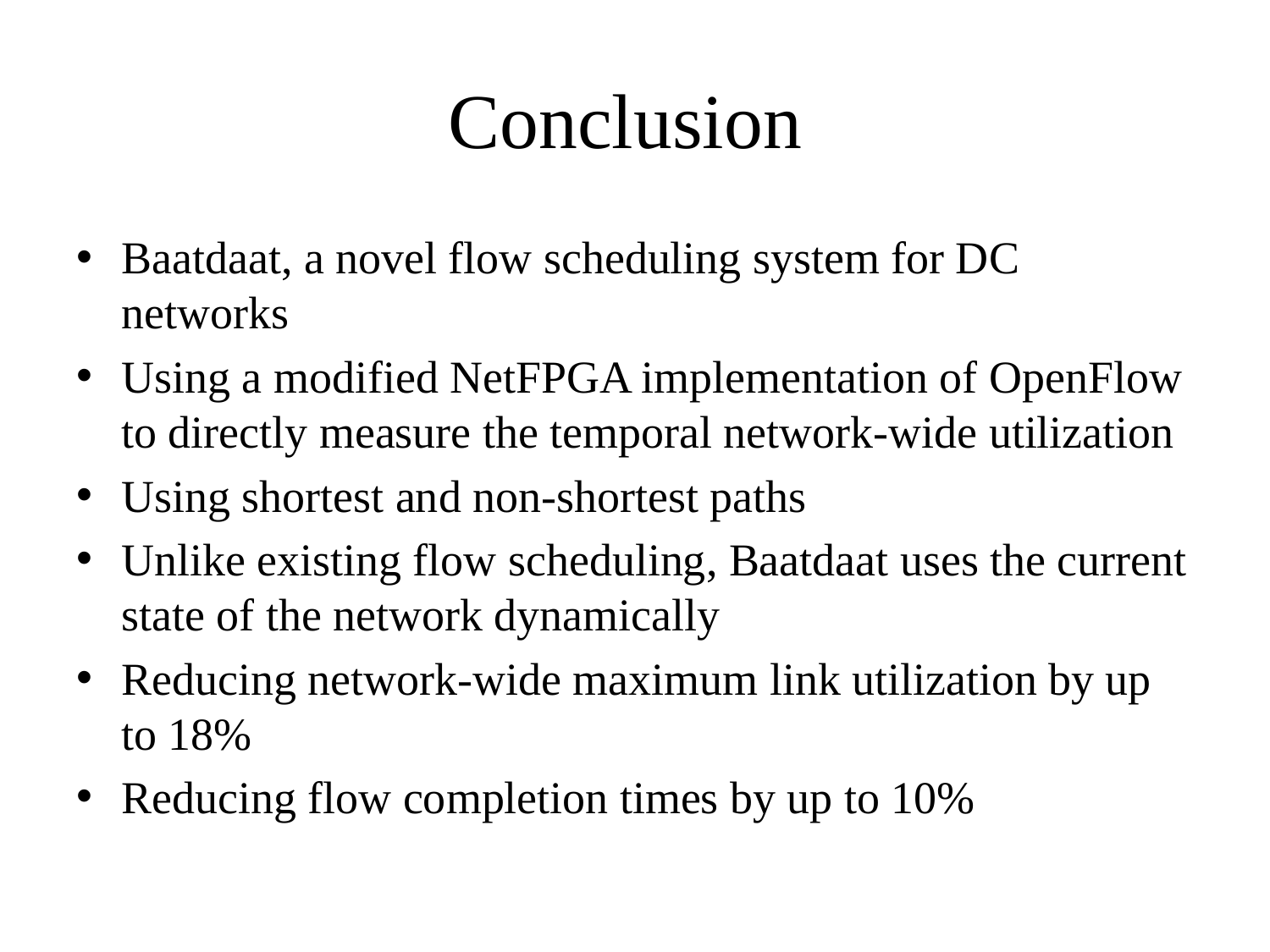

# Conclusion
Baatdaat, a novel flow scheduling system for DC networks
Using a modified NetFPGA implementation of OpenFlow to directly measure the temporal network-wide utilization
Using shortest and non-shortest paths
Unlike existing flow scheduling, Baatdaat uses the current state of the network dynamically
Reducing network-wide maximum link utilization by up to 18%
Reducing flow completion times by up to 10%